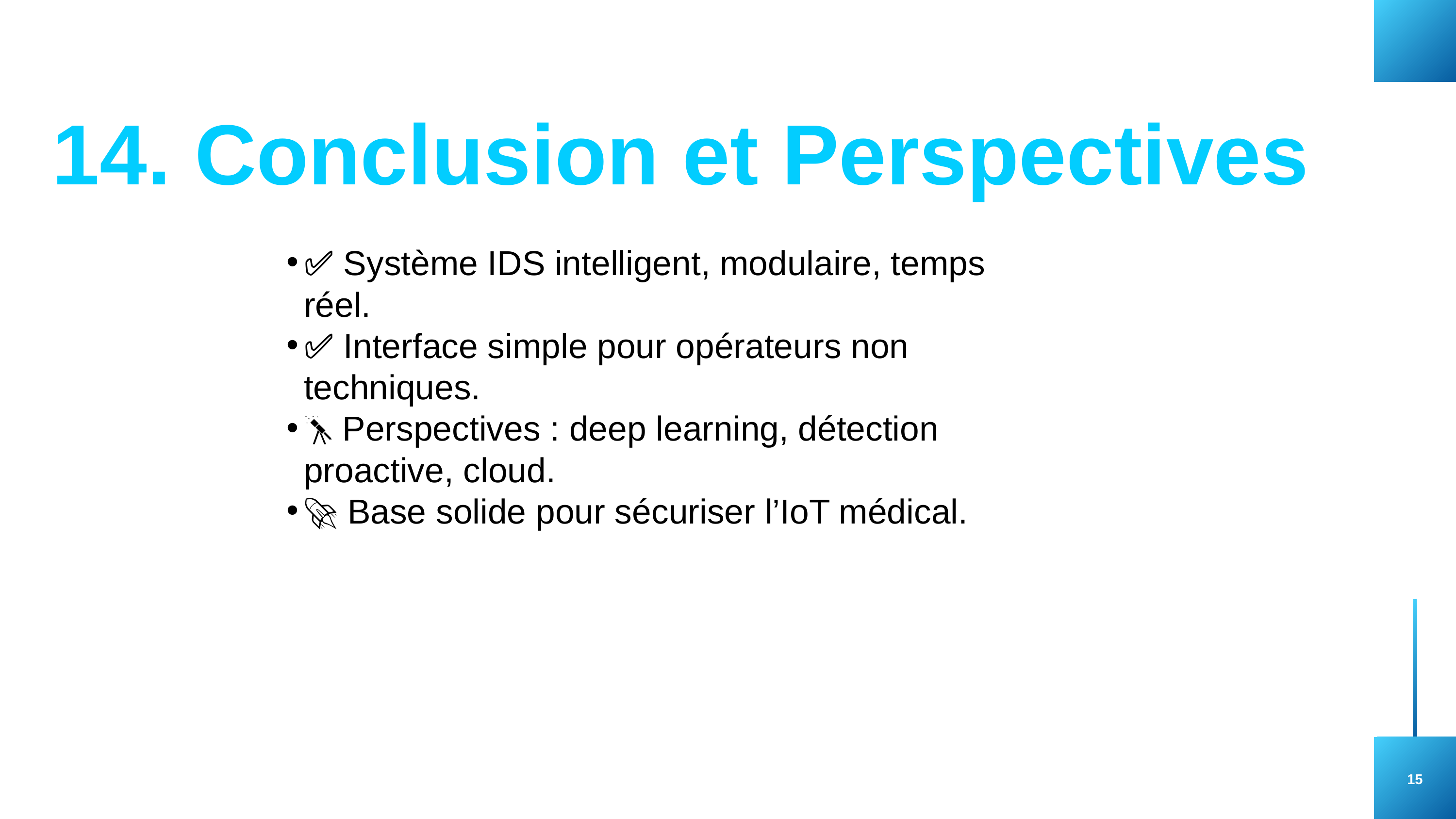

14. Conclusion et Perspectives

✅ Système IDS intelligent, modulaire, temps réel.
✅ Interface simple pour opérateurs non techniques.
🔭 Perspectives : deep learning, détection proactive, cloud.
🚀 Base solide pour sécuriser l’IoT médical.

15